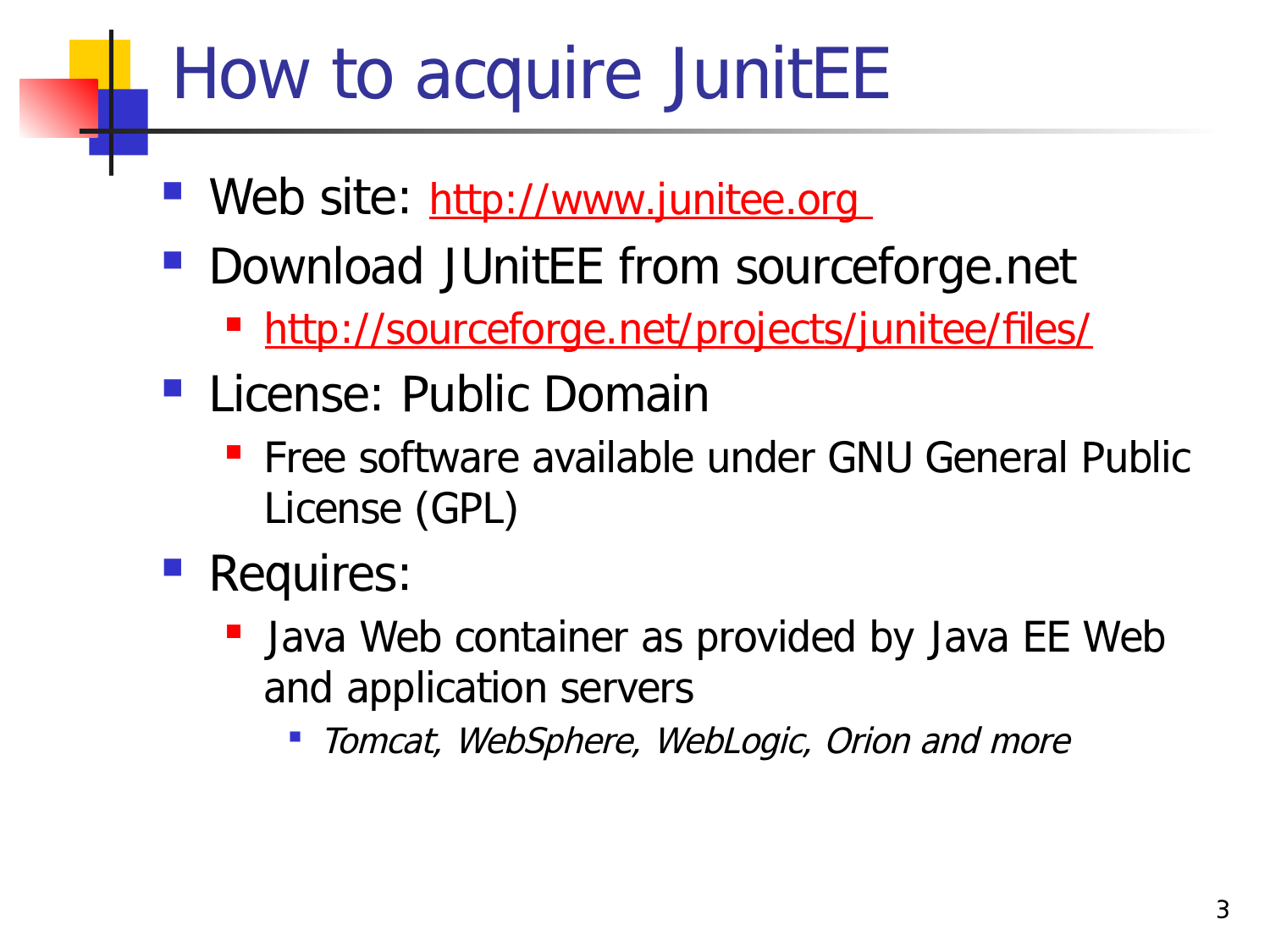

# How to acquire JunitEE
Web site: http://www.junitee.org
Download JUnitEE from sourceforge.net
http://sourceforge.net/projects/junitee/files/
License: Public Domain
Free software available under GNU General Public License (GPL)
Requires:
Java Web container as provided by Java EE Web and application servers
Tomcat, WebSphere, WebLogic, Orion and more
3